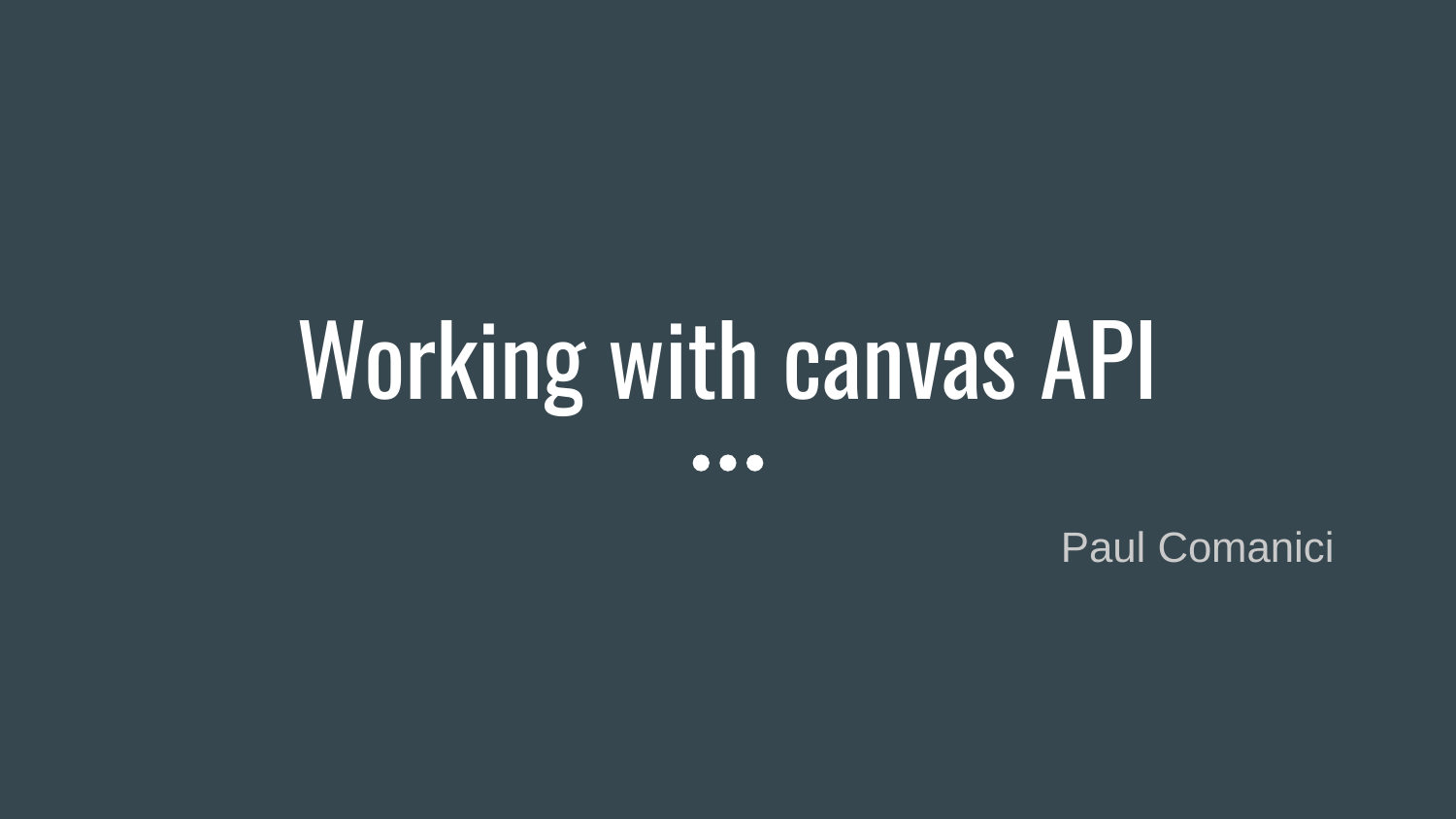

# Working with canvas API
Paul Comanici